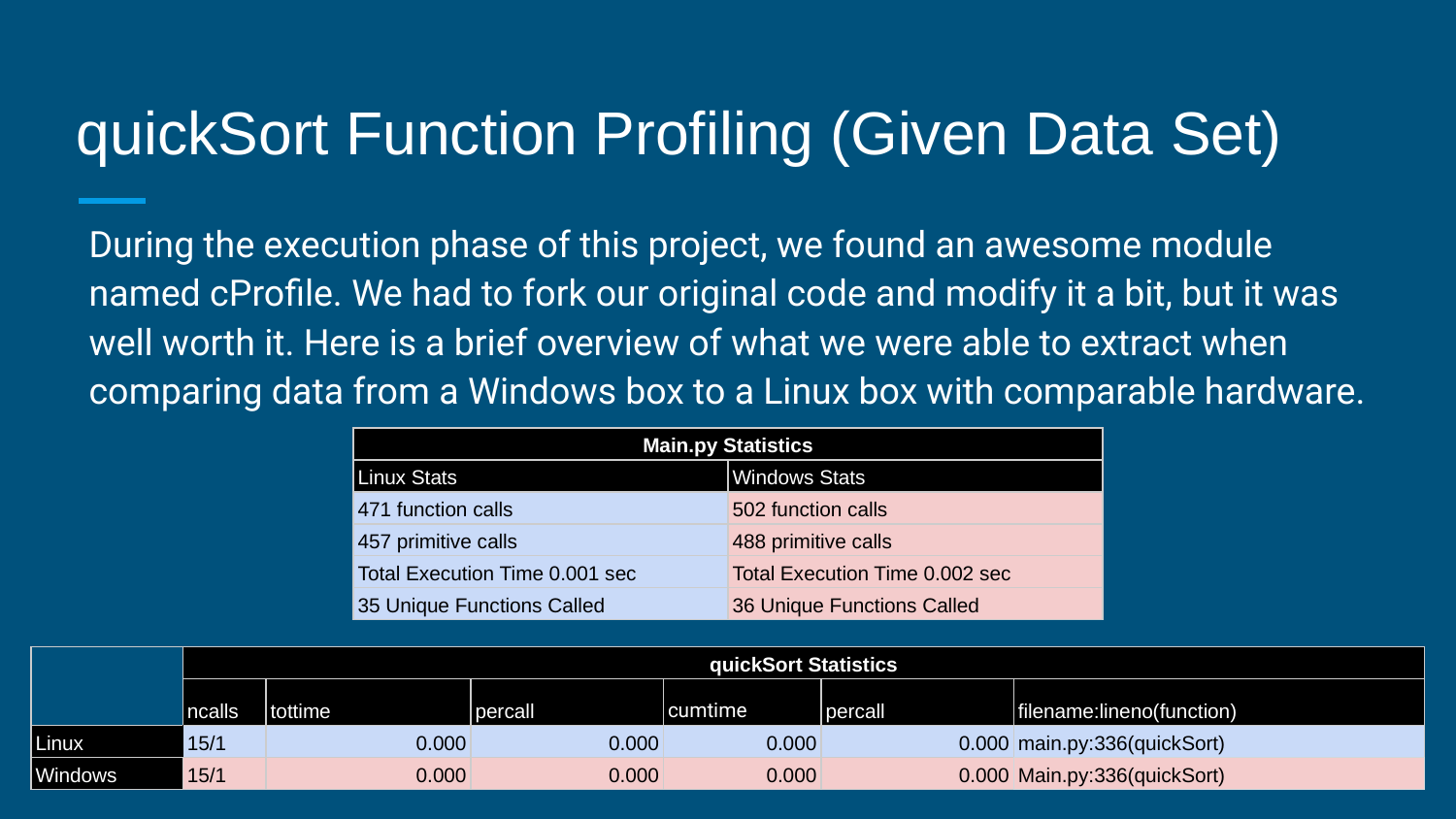

# quickSort Function Profiling (Given Data Set)
During the execution phase of this project, we found an awesome module named cProfile. We had to fork our original code and modify it a bit, but it was well worth it. Here is a brief overview of what we were able to extract when comparing data from a Windows box to a Linux box with comparable hardware.
| Main.py Statistics |  |
| --- | --- |
| Linux Stats | Windows Stats |
| 471 function calls | 502 function calls |
| 457 primitive calls | 488 primitive calls |
| Total Execution Time 0.001 sec | Total Execution Time 0.002 sec |
| 35 Unique Functions Called | 36 Unique Functions Called |
|  | quickSort Statistics |  |  |  |  |  |
| --- | --- | --- | --- | --- | --- | --- |
|  | ncalls | tottime | percall | cumtime | percall | filename:lineno(function) |
| Linux | 15/1 | 0.000 | 0.000 | 0.000 | 0.000 | main.py:336(quickSort) |
| Windows | 15/1 | 0.000 | 0.000 | 0.000 | 0.000 | Main.py:336(quickSort) |